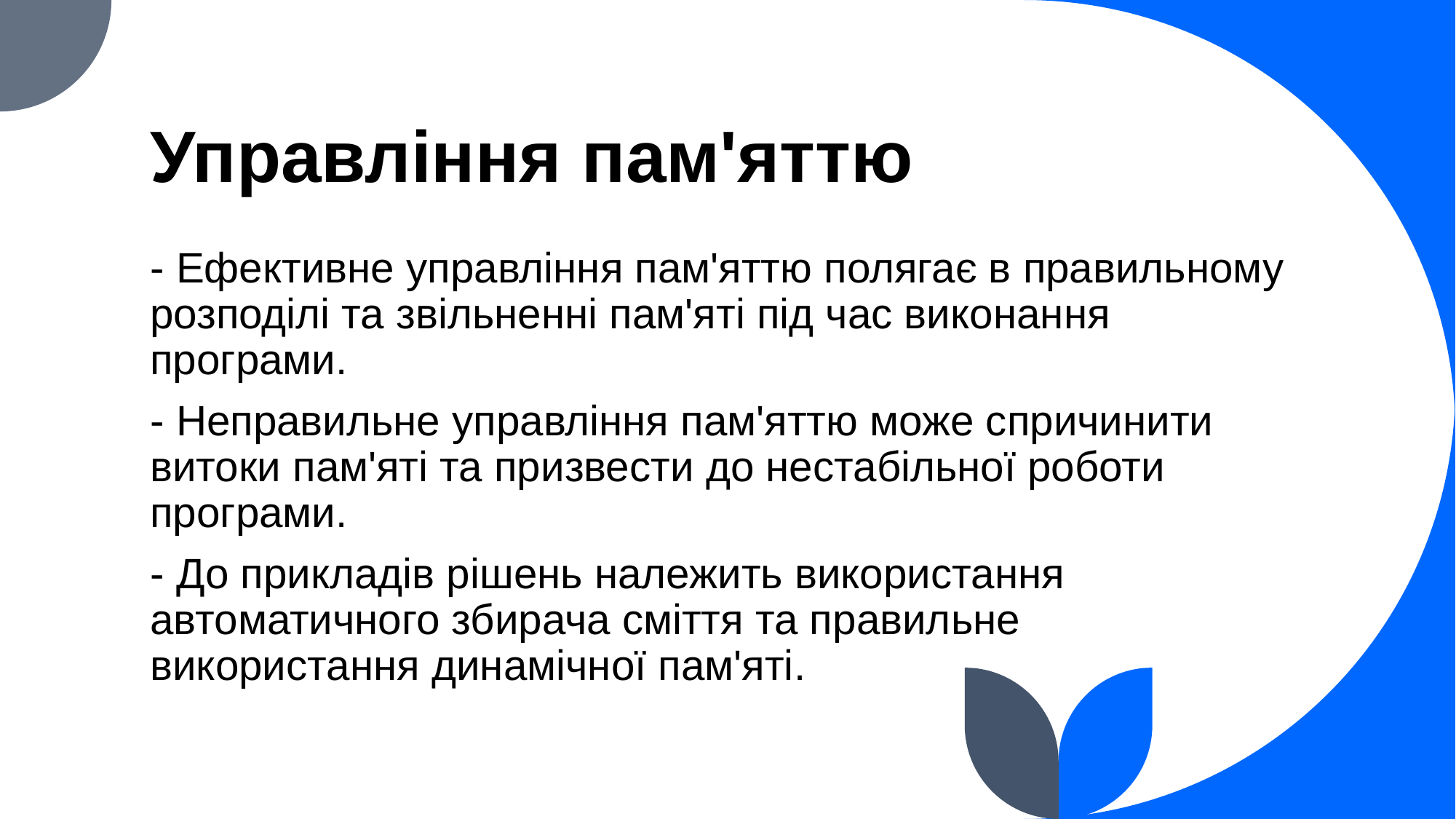

# Управління пам'яттю
- Ефективне управління пам'яттю полягає в правильному розподілі та звільненні пам'яті під час виконання програми.
- Неправильне управління пам'яттю може спричинити витоки пам'яті та призвести до нестабільної роботи програми.
- До прикладів рішень належить використання автоматичного збирача сміття та правильне використання динамічної пам'яті.